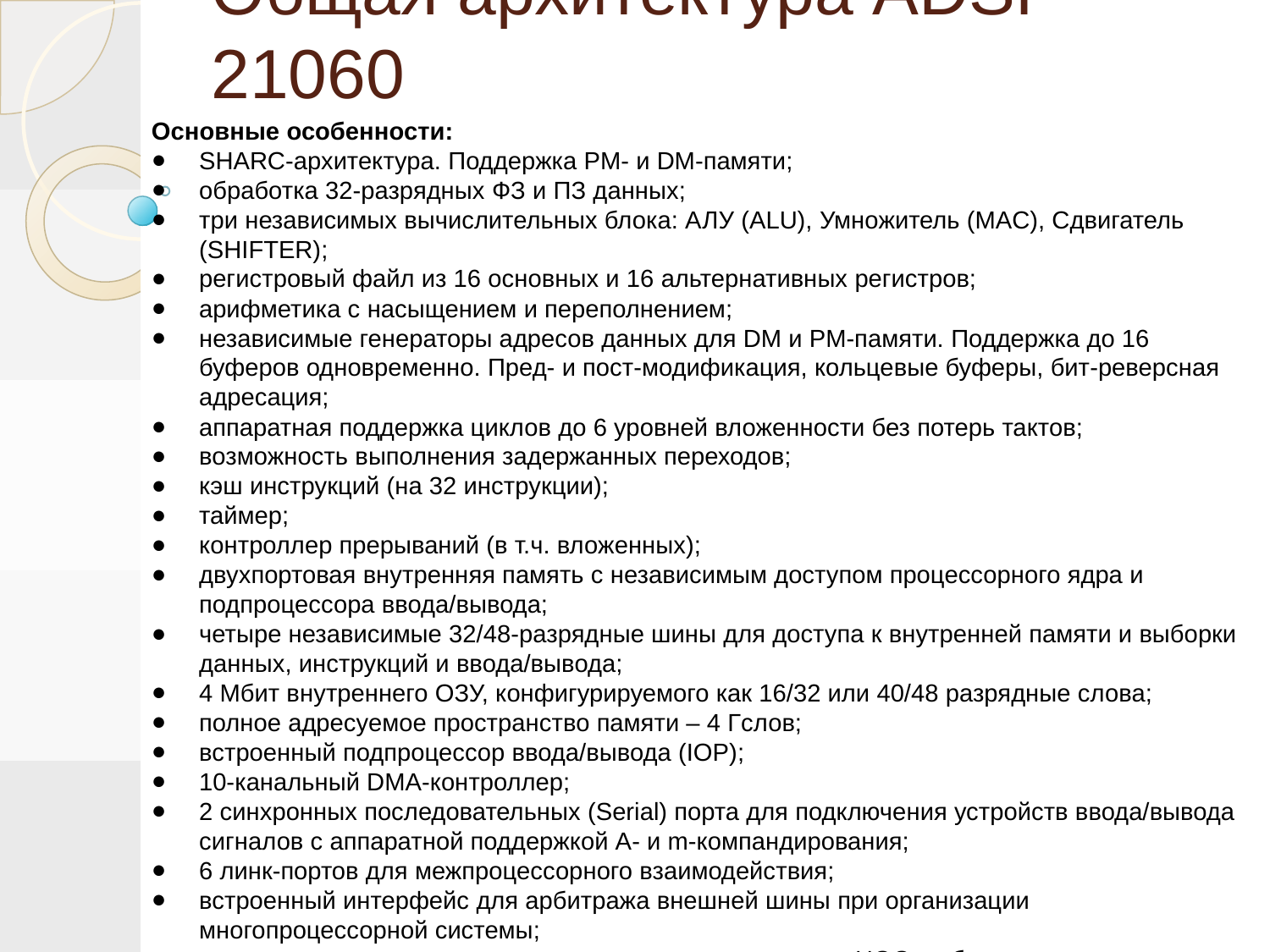

# Общая архитектура ADSP-21060

Основные особенности:
SHARC-архитектура. Поддержка PM- и DM-памяти;
обработка 32-разрядных ФЗ и ПЗ данных;
три независимых вычислительных блока: АЛУ (ALU), Умножитель (MAC), Сдвигатель (SHIFTER);
регистровый файл из 16 основных и 16 альтернативных регистров;
арифметика с насыщением и переполнением;
независимые генераторы адресов данных для DM и PM-памяти. Поддержка до 16 буферов одновременно. Пред- и пост-модификация, кольцевые буферы, бит-реверсная адресация;
аппаратная поддержка циклов до 6 уровней вложенности без потерь тактов;
возможность выполнения задержанных переходов;
кэш инструкций (на 32 инструкции);
таймер;
контроллер прерываний (в т.ч. вложенных);
двухпортовая внутренняя память с независимым доступом процессорного ядра и подпроцессора ввода/вывода;
четыре независимые 32/48-разрядные шины для доступа к внутренней памяти и выборки данных, инструкций и ввода/вывода;
4 Мбит внутреннего ОЗУ, конфигурируемого как 16/32 или 40/48 разрядные слова;
полное адресуемое пространство памяти – 4 Гслов;
встроенный подпроцессор ввода/вывода (IOP);
10-канальный DMA-контроллер;
2 синхронных последовательных (Serial) порта для подключения устройств ввода/вывода сигналов с аппаратной поддержкой A- и m-компандирования;
6 линк-портов для межпроцессорного взаимодействия;
встроенный интерфейс для арбитража внешней шины при организации многопроцессорной системы;
ориентирован на высокопроизводительные приложения ЦОС в области телекоммуникаций, графики и обработки изображений